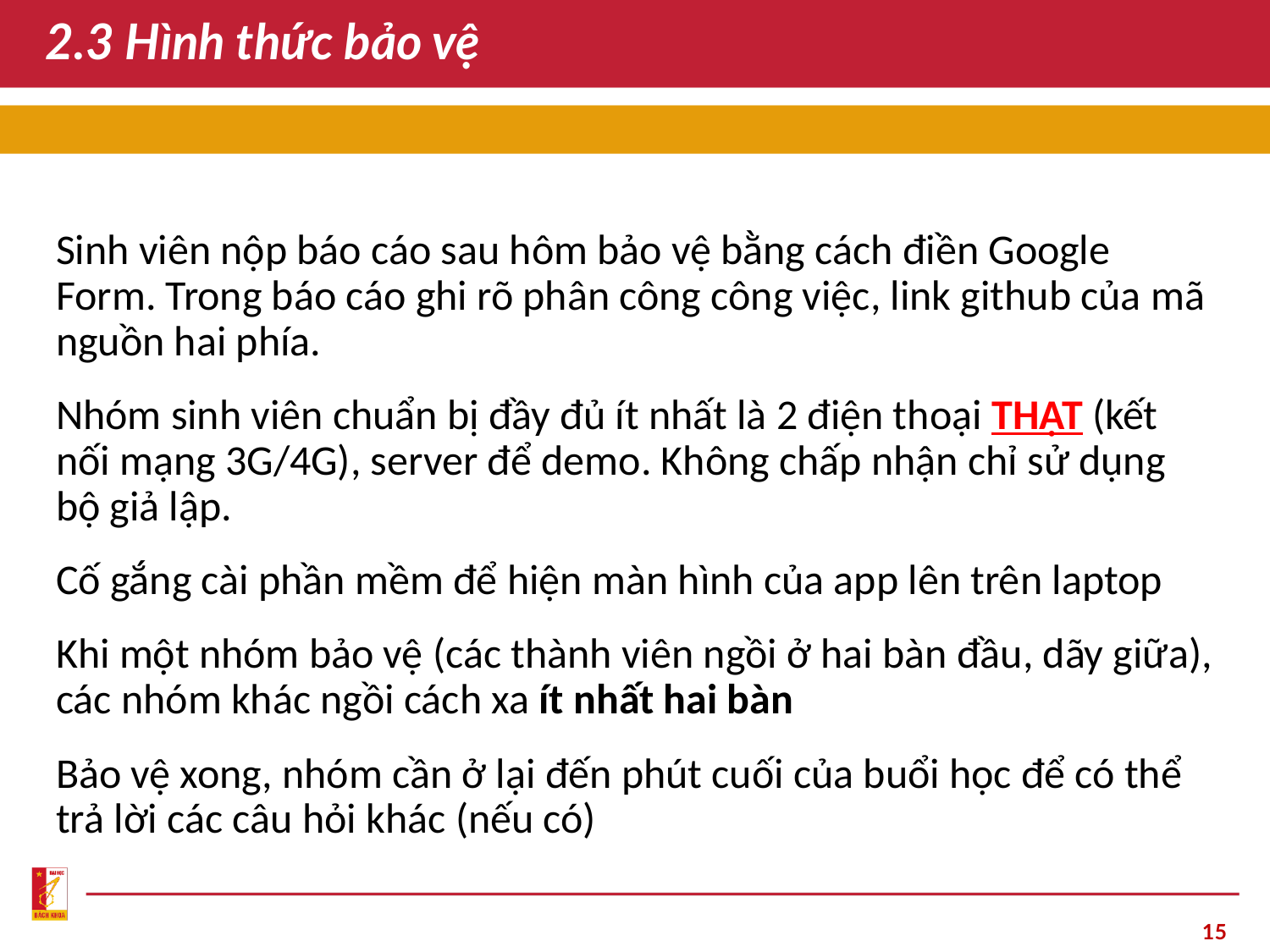

# 2.3 Hình thức bảo vệ
Sinh viên nộp báo cáo sau hôm bảo vệ bằng cách điền Google Form. Trong báo cáo ghi rõ phân công công việc, link github của mã nguồn hai phía.
Nhóm sinh viên chuẩn bị đầy đủ ít nhất là 2 điện thoại THẬT (kết nối mạng 3G/4G), server để demo. Không chấp nhận chỉ sử dụng bộ giả lập.
Cố gắng cài phần mềm để hiện màn hình của app lên trên laptop
Khi một nhóm bảo vệ (các thành viên ngồi ở hai bàn đầu, dãy giữa), các nhóm khác ngồi cách xa ít nhất hai bàn
Bảo vệ xong, nhóm cần ở lại đến phút cuối của buổi học để có thể trả lời các câu hỏi khác (nếu có)
15